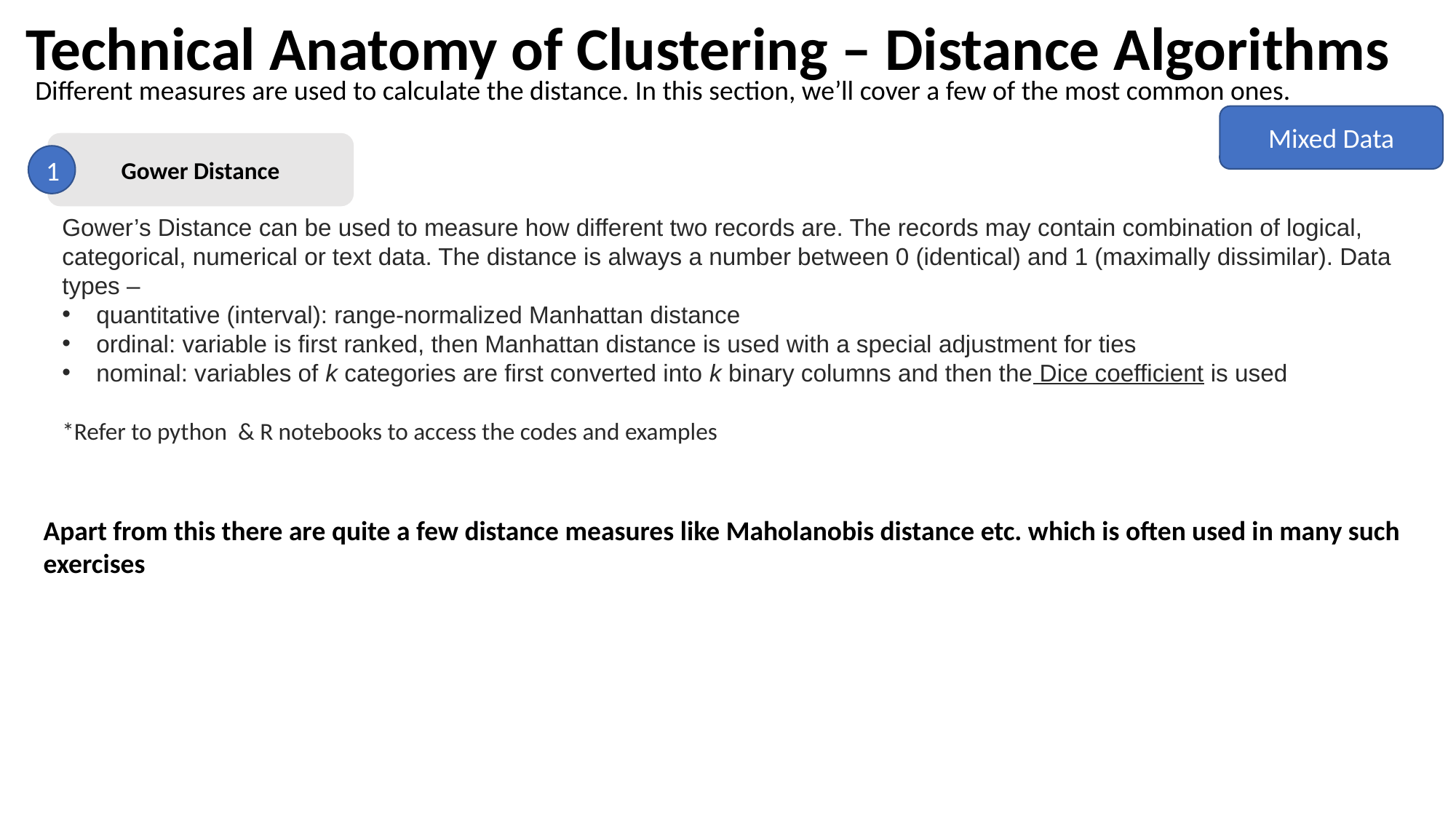

# Technical Anatomy of Clustering – Distance Algorithms
Different measures are used to calculate the distance. In this section, we’ll cover a few of the most common ones.
Mixed Data
Gower Distance
1
Gower’s Distance can be used to measure how different two records are. The records may contain combination of logical, categorical, numerical or text data. The distance is always a number between 0 (identical) and 1 (maximally dissimilar). Data types –
quantitative (interval): range-normalized Manhattan distance
ordinal: variable is first ranked, then Manhattan distance is used with a special adjustment for ties
nominal: variables of k categories are first converted into k binary columns and then the Dice coefficient is used

*Refer to python  & R notebooks to access the codes and examples
Apart from this there are quite a few distance measures like Maholanobis distance etc. which is often used in many such exercises